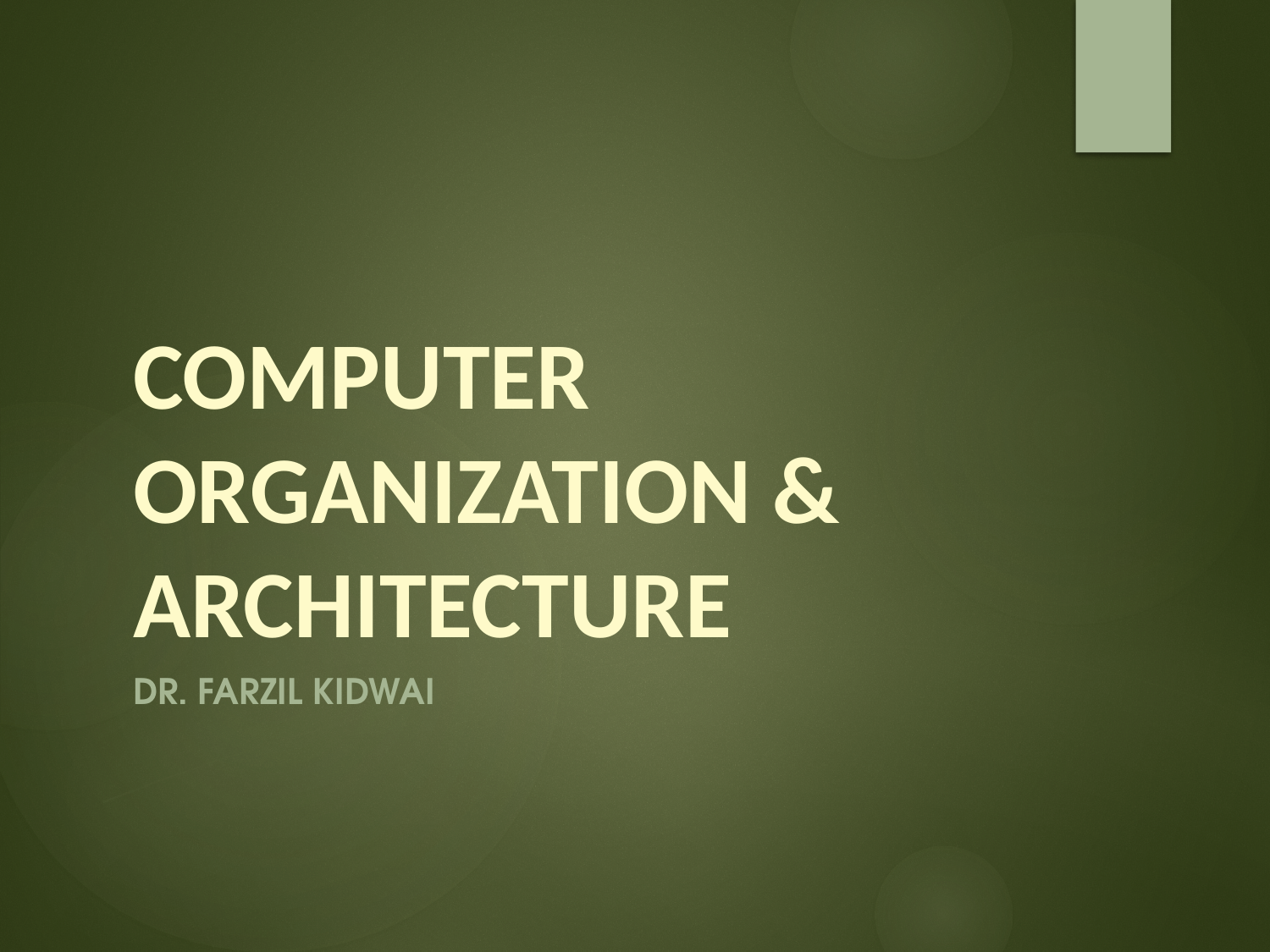

# COMPUTER ORGANIZATION & ARCHITECTURE
Dr. Farzil Kidwai